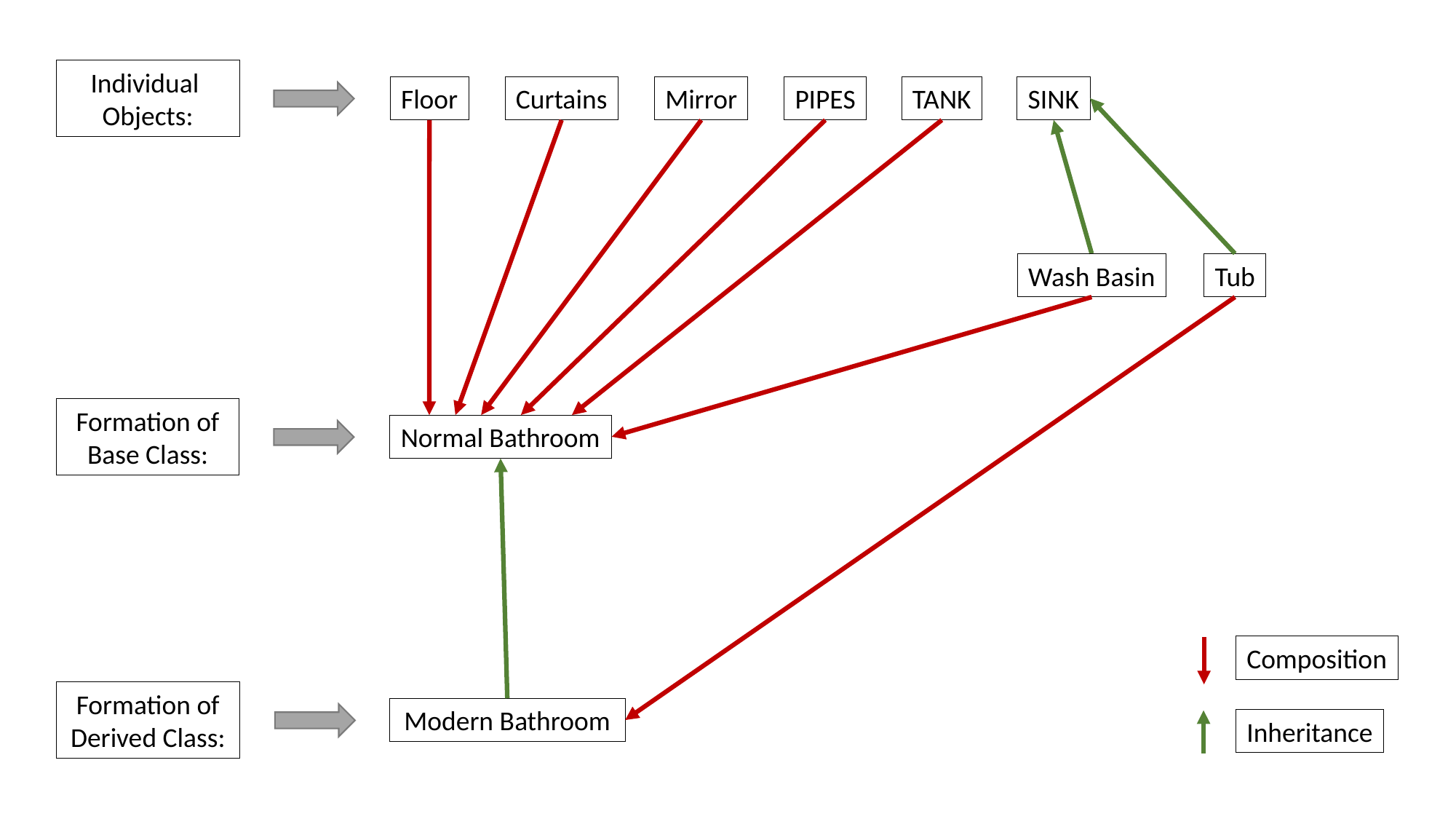

Individual
Objects:
Floor
Curtains
Mirror
PIPES
TANK
SINK

Wash Basin
Tub
Formation of Base Class:
Normal Bathroom

Composition
Formation of Derived Class:
Modern Bathroom

Inheritance